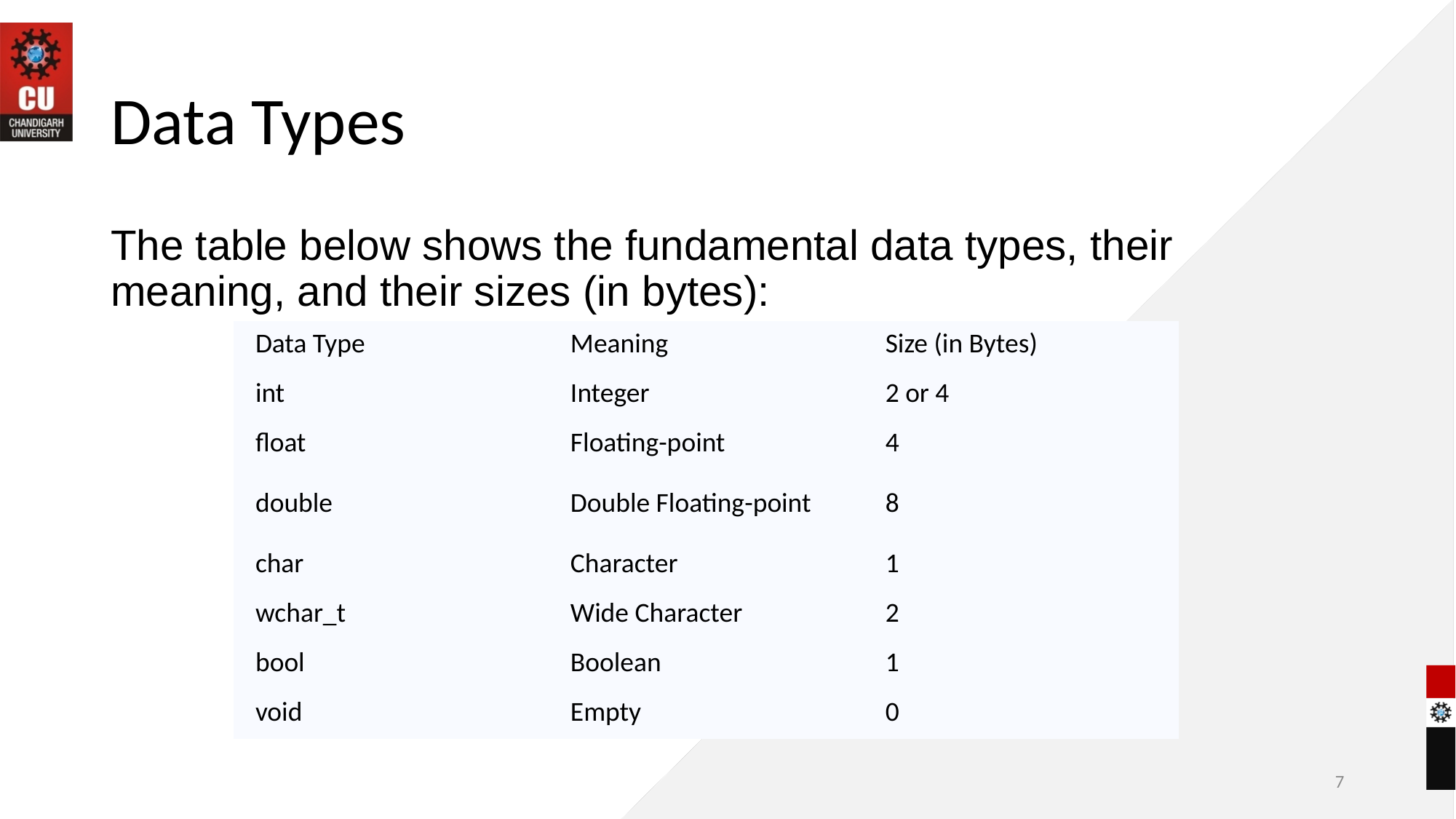

# Data Types
The table below shows the fundamental data types, their meaning, and their sizes (in bytes):

| Data Type | Meaning | Size (in Bytes) |
| --- | --- | --- |
| int | Integer | 2 or 4 |
| float | Floating-point | 4 |
| double | Double Floating-point | 8 |
| char | Character | 1 |
| wchar\_t | Wide Character | 2 |
| bool | Boolean | 1 |
| void | Empty | 0 |
7